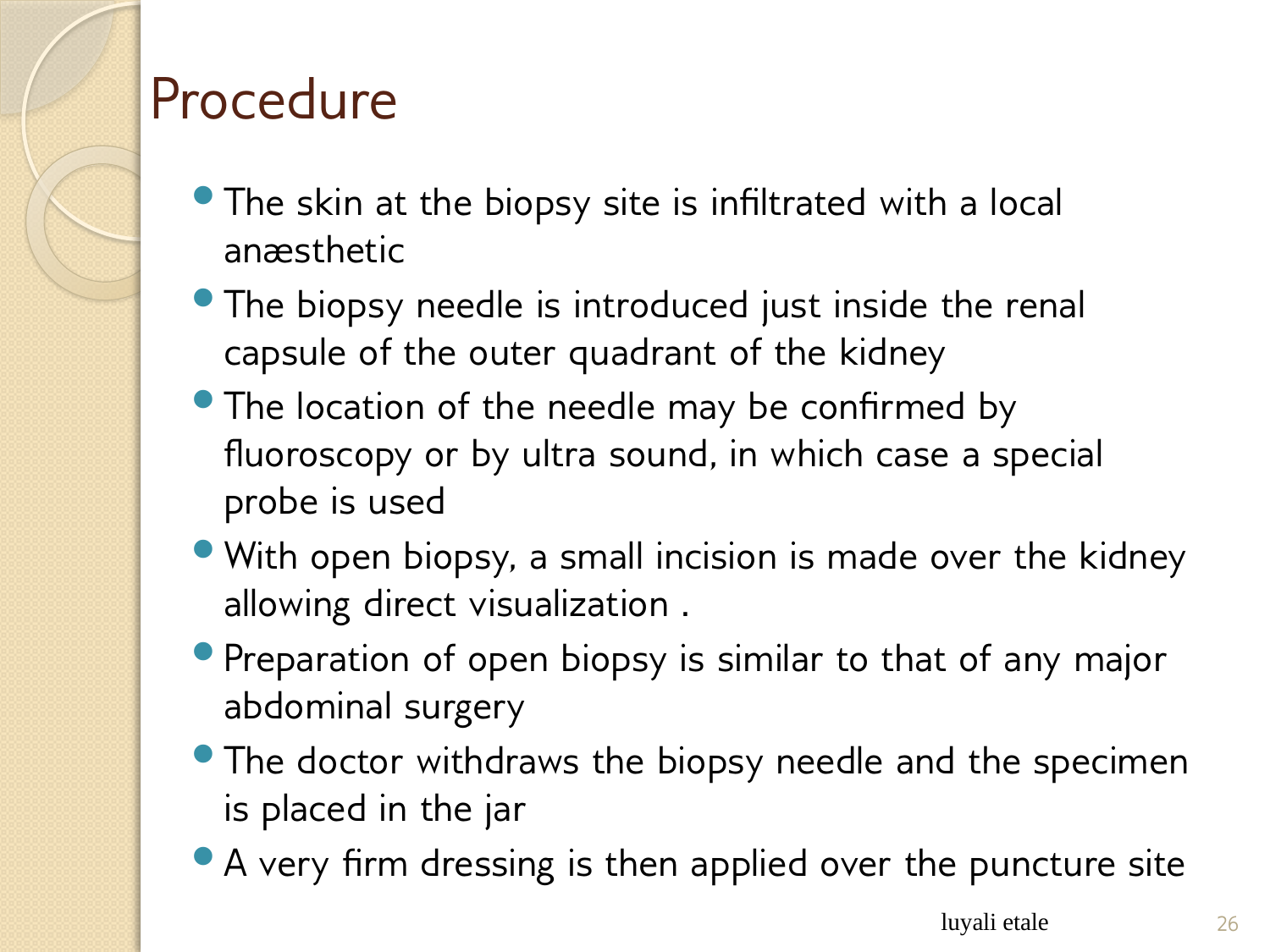

# Procedure
The skin at the biopsy site is infiltrated with a local anaesthetic
The biopsy needle is introduced just inside the renal capsule of the outer quadrant of the kidney
The location of the needle may be confirmed by fluoroscopy or by ultra sound, in which case a special probe is used
With open biopsy, a small incision is made over the kidney allowing direct visualization .
Preparation of open biopsy is similar to that of any major abdominal surgery
The doctor withdraws the biopsy needle and the specimen is placed in the jar
A very firm dressing is then applied over the puncture site
luyali etale
26